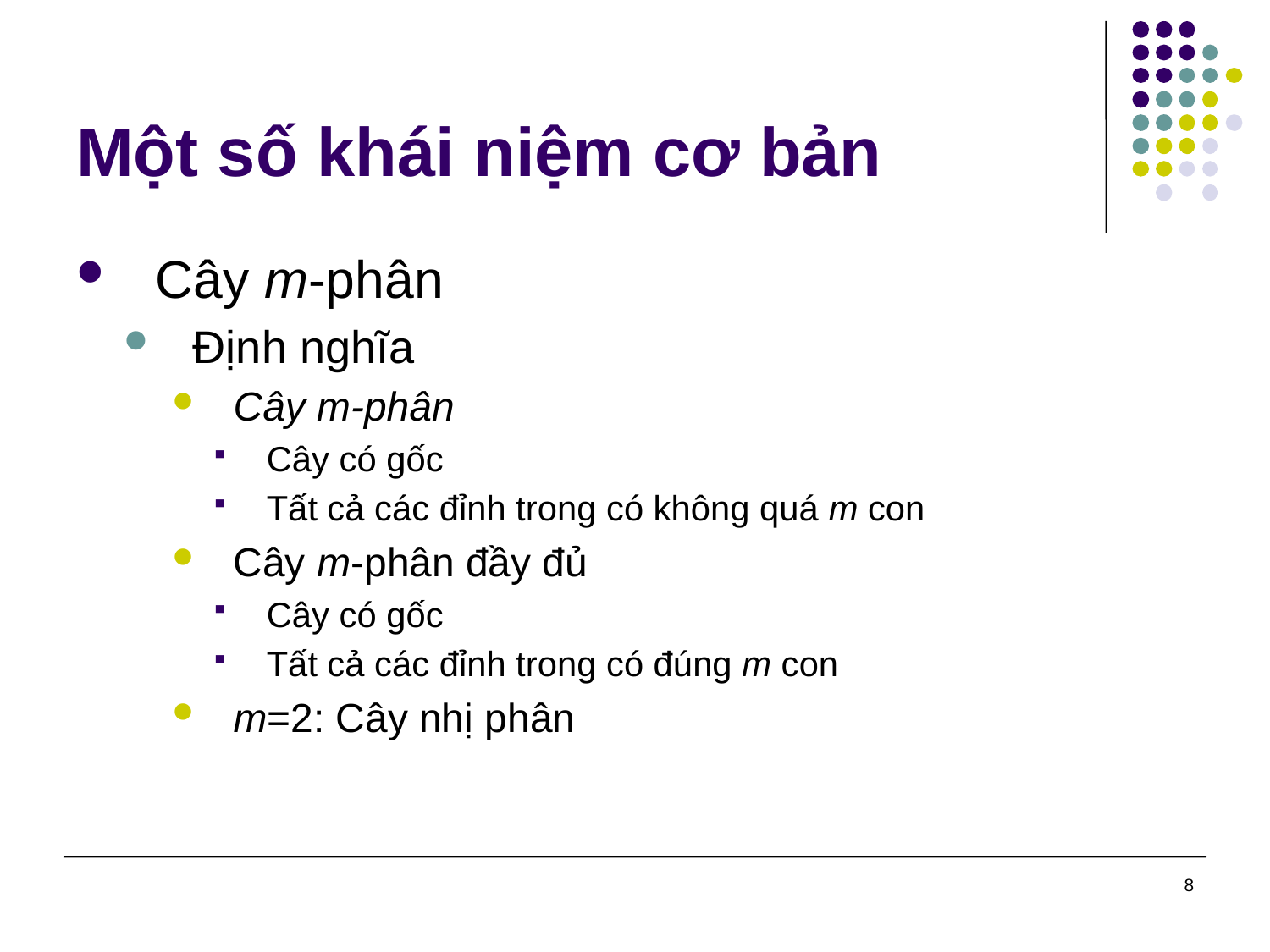

# Một số khái niệm cơ bản
Cây m-phân
Định nghĩa
Cây m-phân
Cây có gốc
Tất cả các đỉnh trong có không quá m con
Cây m-phân đầy đủ
Cây có gốc
Tất cả các đỉnh trong có đúng m con
m=2: Cây nhị phân

8